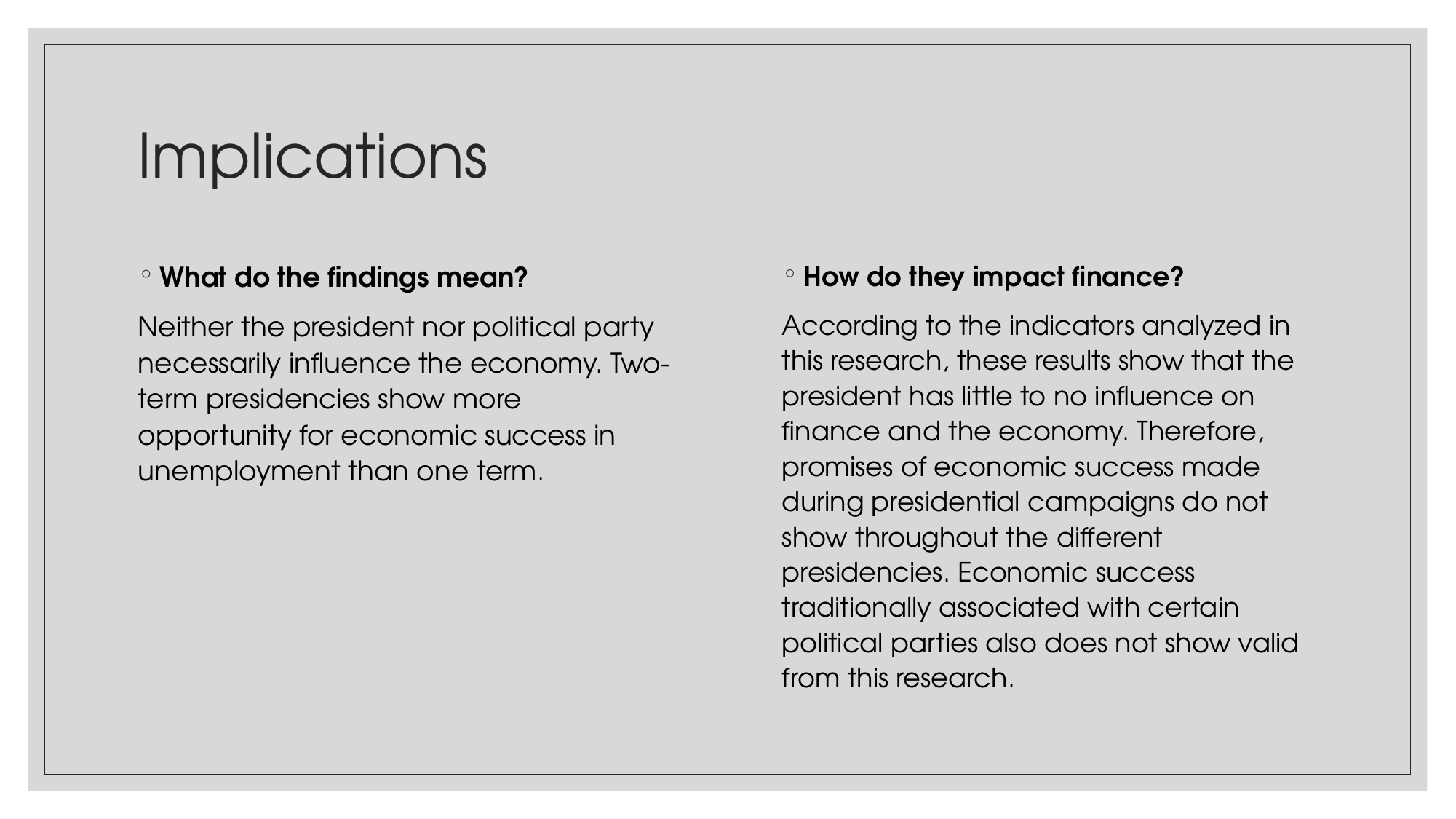

# Implications
What do the findings mean?
Neither the president nor political party necessarily influence the economy. Two-term presidencies show more opportunity for economic success in unemployment than one term.
How do they impact finance?
According to the indicators analyzed in this research, these results show that the president has little to no influence on finance and the economy. Therefore, promises of economic success made during presidential campaigns do not show throughout the different presidencies. Economic success traditionally associated with certain political parties also does not show valid from this research.